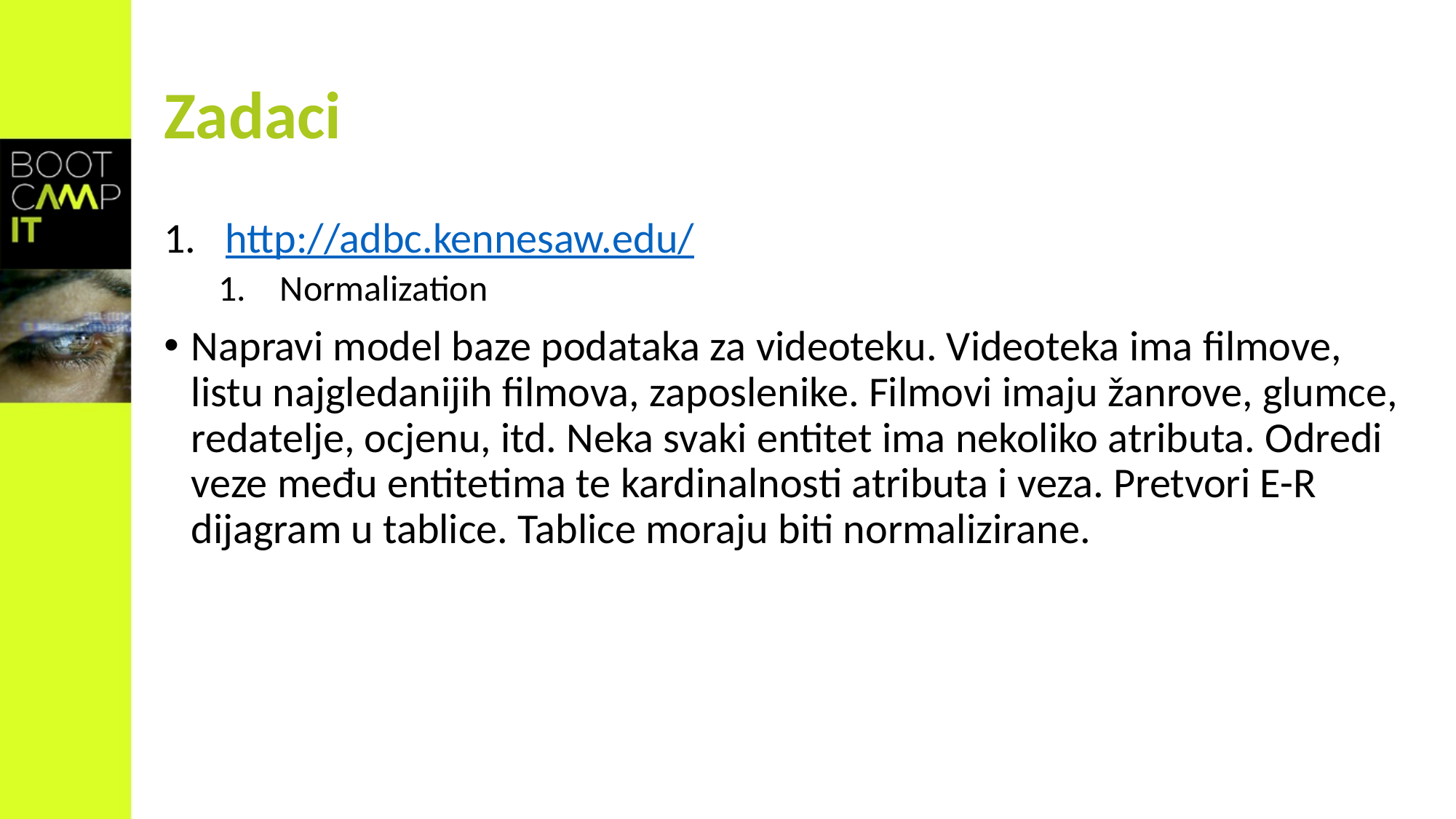

# Zadaci
http://adbc.kennesaw.edu/
Normalization
Napravi model baze podataka za videoteku. Videoteka ima filmove, listu najgledanijih filmova, zaposlenike. Filmovi imaju žanrove, glumce, redatelje, ocjenu, itd. Neka svaki entitet ima nekoliko atributa. Odredi veze među entitetima te kardinalnosti atributa i veza. Pretvori E-R dijagram u tablice. Tablice moraju biti normalizirane.